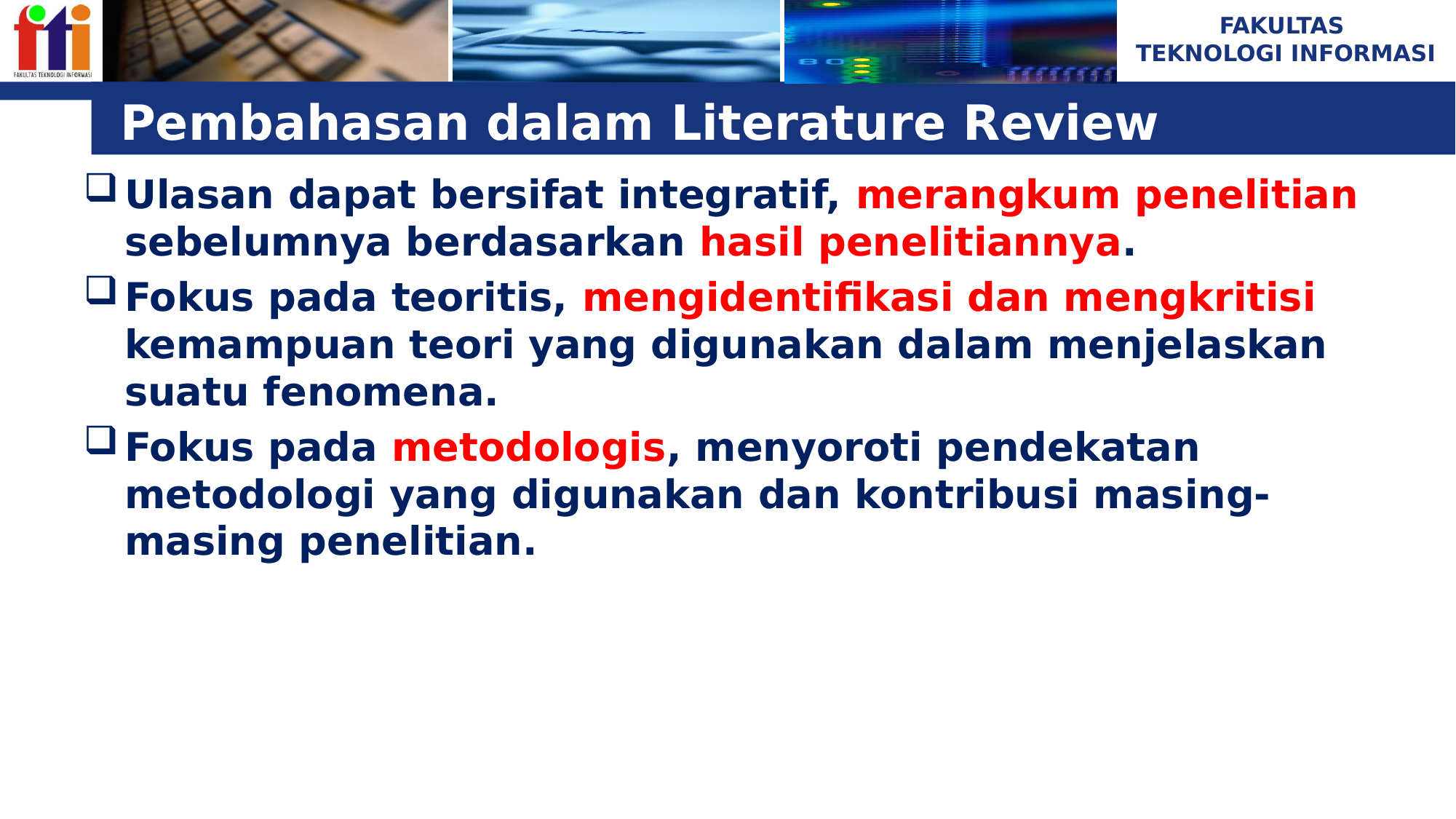

# Pembahasan dalam Literature Review
Ulasan dapat bersifat integratif, merangkum penelitian sebelumnya berdasarkan hasil penelitiannya.
Fokus pada teoritis, mengidentifikasi dan mengkritisi kemampuan teori yang digunakan dalam menjelaskan suatu fenomena.
Fokus pada metodologis, menyoroti pendekatan metodologi yang digunakan dan kontribusi masing-masing penelitian.